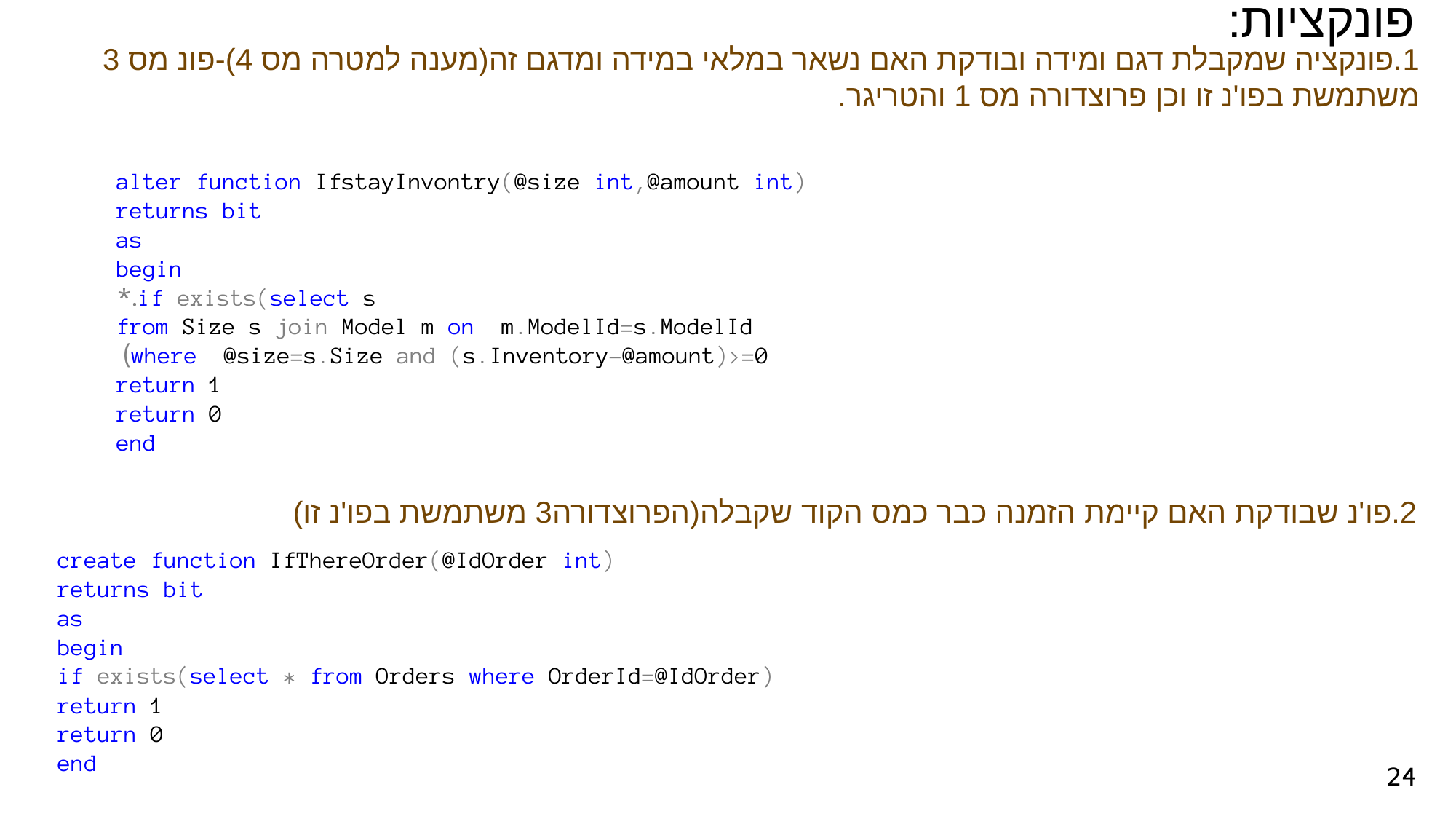

פונקציות:
1.פונקציה שמקבלת דגם ומידה ובודקת האם נשאר במלאי במידה ומדגם זה(מענה למטרה מס 4)-פונ מס 3 משתמשת בפו'נ זו וכן פרוצדורה מס 1 והטריגר.
alter function IfstayInvontry(@size int,@amount int)
returns bit
as
begin
if exists(select s.*
          from Size s join Model m on  m.ModelId=s.ModelId
  where  @size=s.Size and (s.Inventory-@amount)>=0)
  return 1
return 0
end
2.פו'נ שבודקת האם קיימת הזמנה כבר כמס הקוד שקבלה(הפרוצדורה3 משתמשת בפו'נ זו)
create function IfThereOrder(@IdOrder int)
returns bit
as
begin
if exists(select * from Orders where OrderId=@IdOrder)
return 1
return 0
end
24